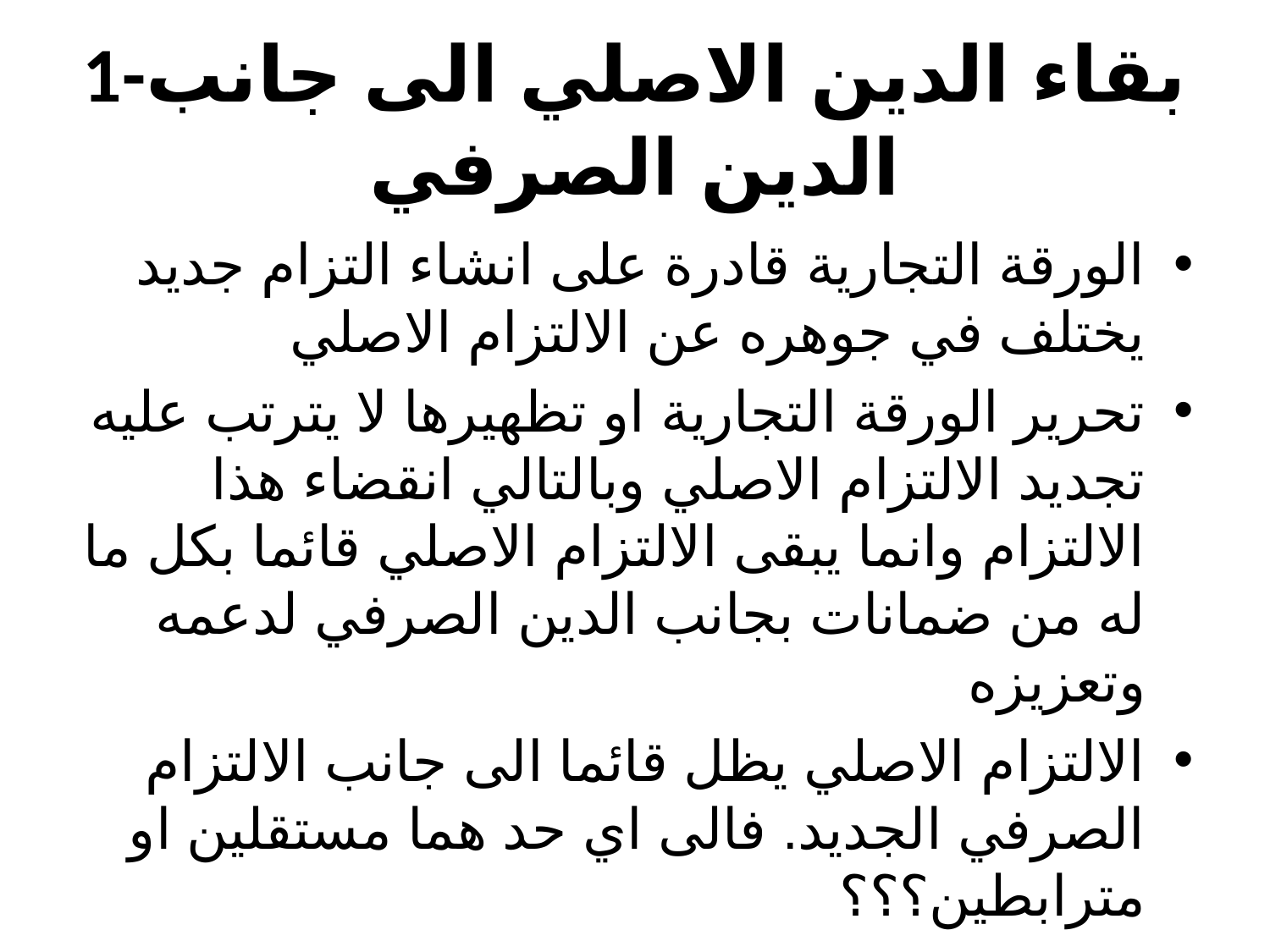

# 1-بقاء الدين الاصلي الى جانب الدين الصرفي
الورقة التجارية قادرة على انشاء التزام جديد يختلف في جوهره عن الالتزام الاصلي
تحرير الورقة التجارية او تظهيرها لا يترتب عليه تجديد الالتزام الاصلي وبالتالي انقضاء هذا الالتزام وانما يبقى الالتزام الاصلي قائما بكل ما له من ضمانات بجانب الدين الصرفي لدعمه وتعزيزه
الالتزام الاصلي يظل قائما الى جانب الالتزام الصرفي الجديد. فالى اي حد هما مستقلين او مترابطين؟؟؟